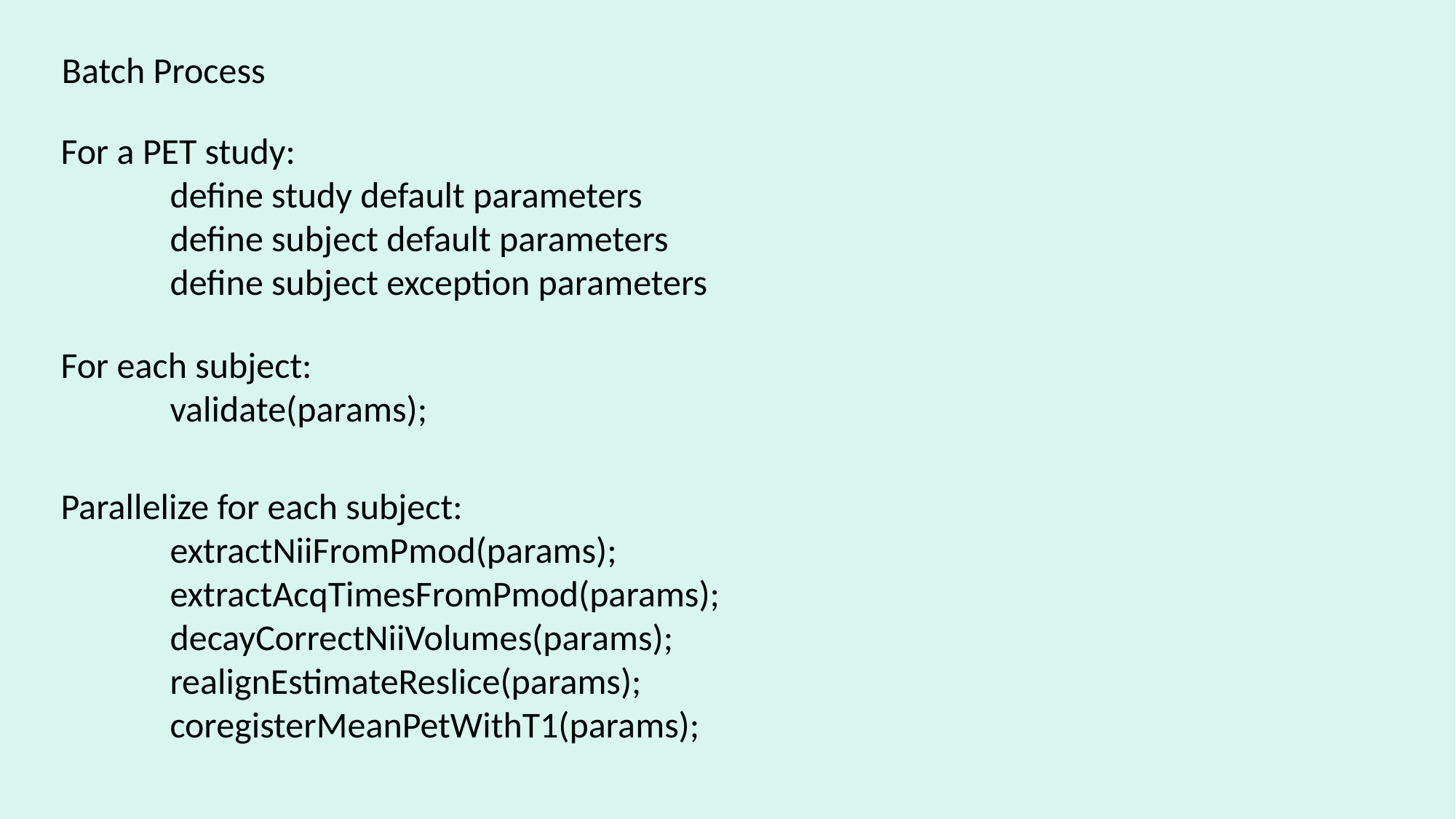

Batch Process
For a PET study:
	define study default parameters
	define subject default parameters
	define subject exception parameters
For each subject:
	validate(params);
Parallelize for each subject:
	extractNiiFromPmod(params);
	extractAcqTimesFromPmod(params);
	decayCorrectNiiVolumes(params);
	realignEstimateReslice(params);
	coregisterMeanPetWithT1(params);